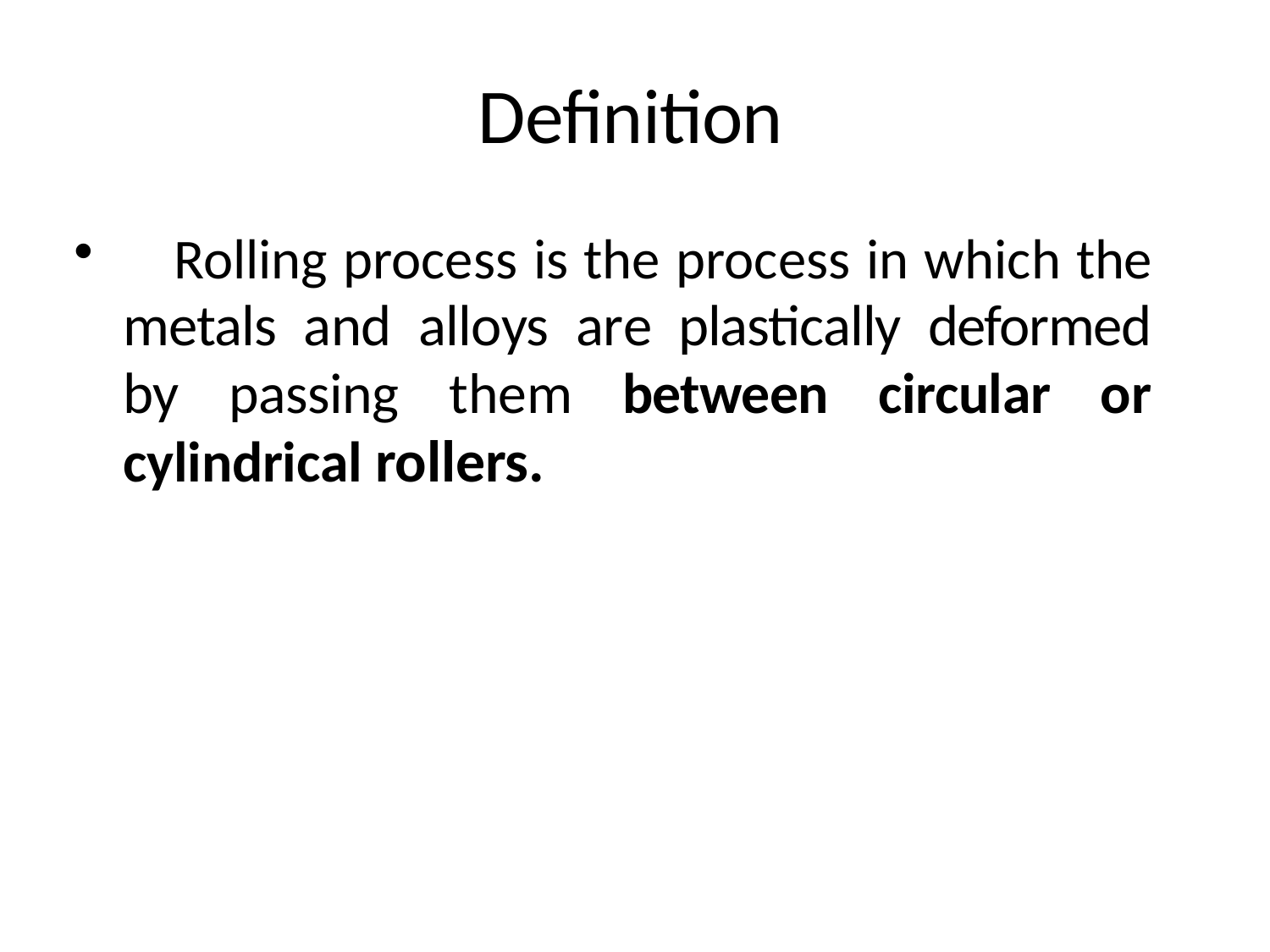

# Definition
	Rolling process is the process in which the metals and alloys are plastically deformed by passing them between circular or cylindrical rollers.